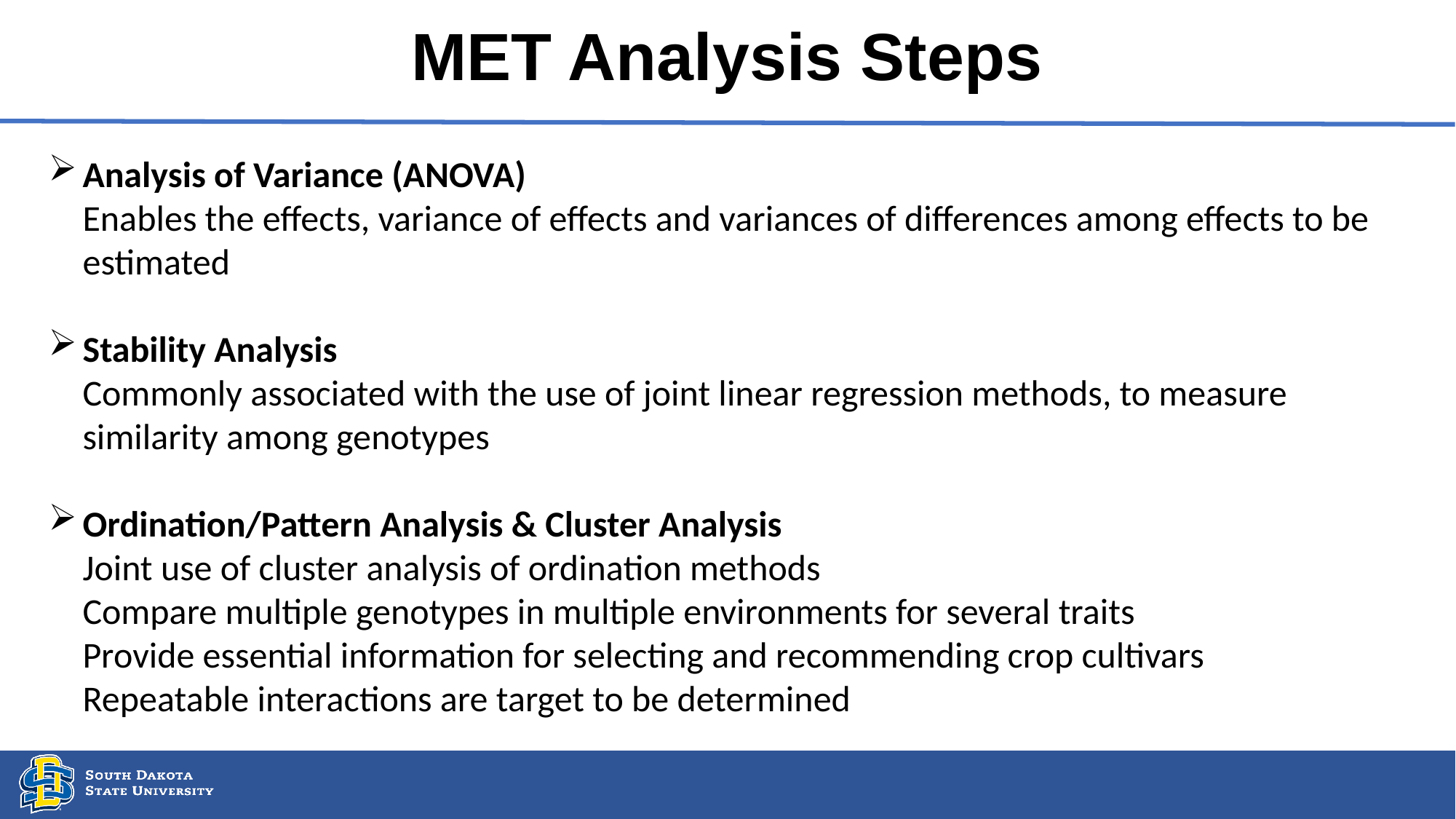

# MET Analysis Steps
Analysis of Variance (ANOVA)
Enables the effects, variance of effects and variances of differences among effects to be estimated
Stability Analysis
Commonly associated with the use of joint linear regression methods, to measure similarity among genotypes
Ordination/Pattern Analysis & Cluster Analysis
Joint use of cluster analysis of ordination methods
Compare multiple genotypes in multiple environments for several traits
Provide essential information for selecting and recommending crop cultivars
Repeatable interactions are target to be determined